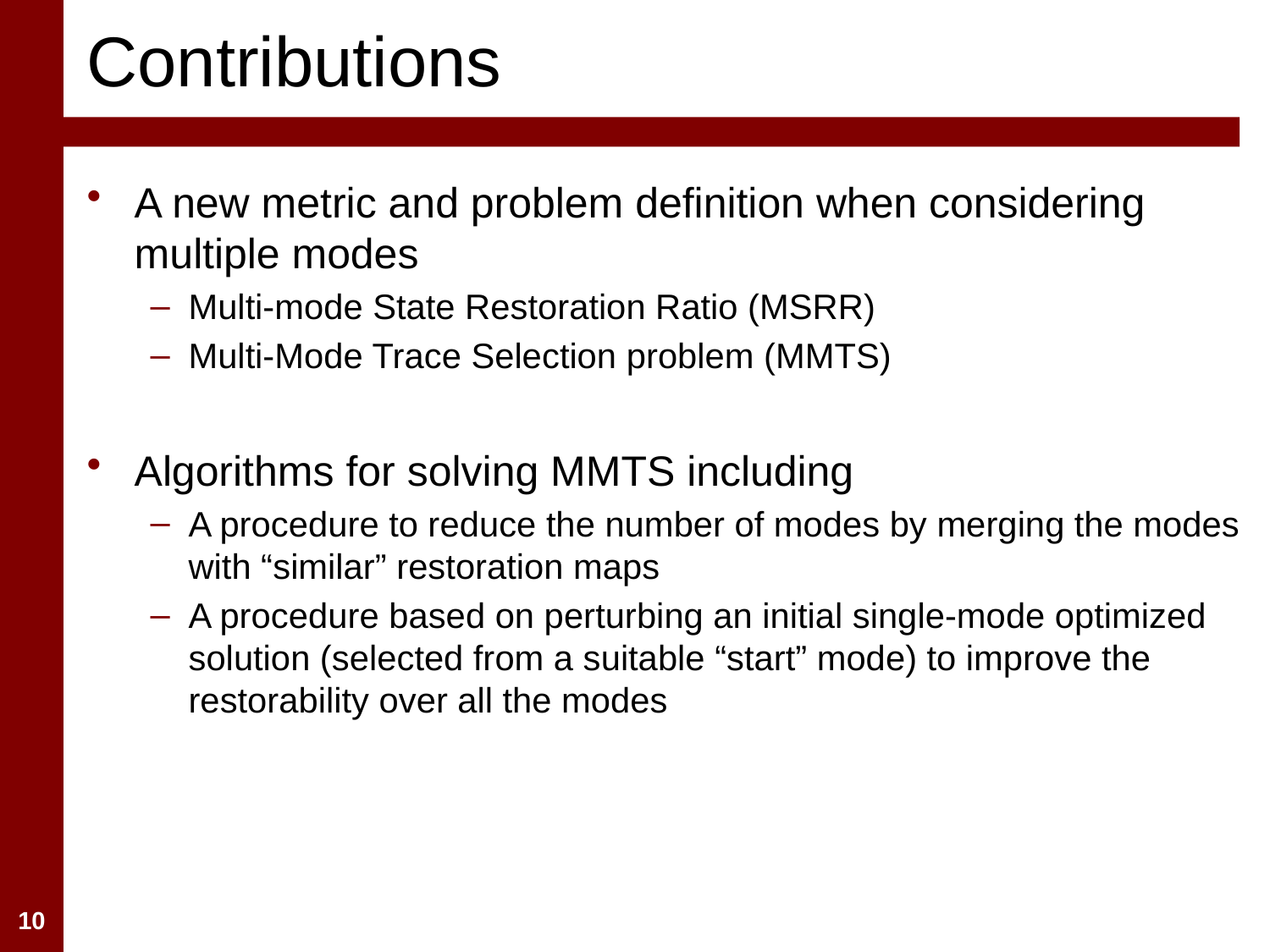

# Contributions
A new metric and problem definition when considering multiple modes
Multi-mode State Restoration Ratio (MSRR)
Multi-Mode Trace Selection problem (MMTS)

Algorithms for solving MMTS including
A procedure to reduce the number of modes by merging the modes with “similar” restoration maps
A procedure based on perturbing an initial single-mode optimized solution (selected from a suitable “start” mode) to improve the restorability over all the modes